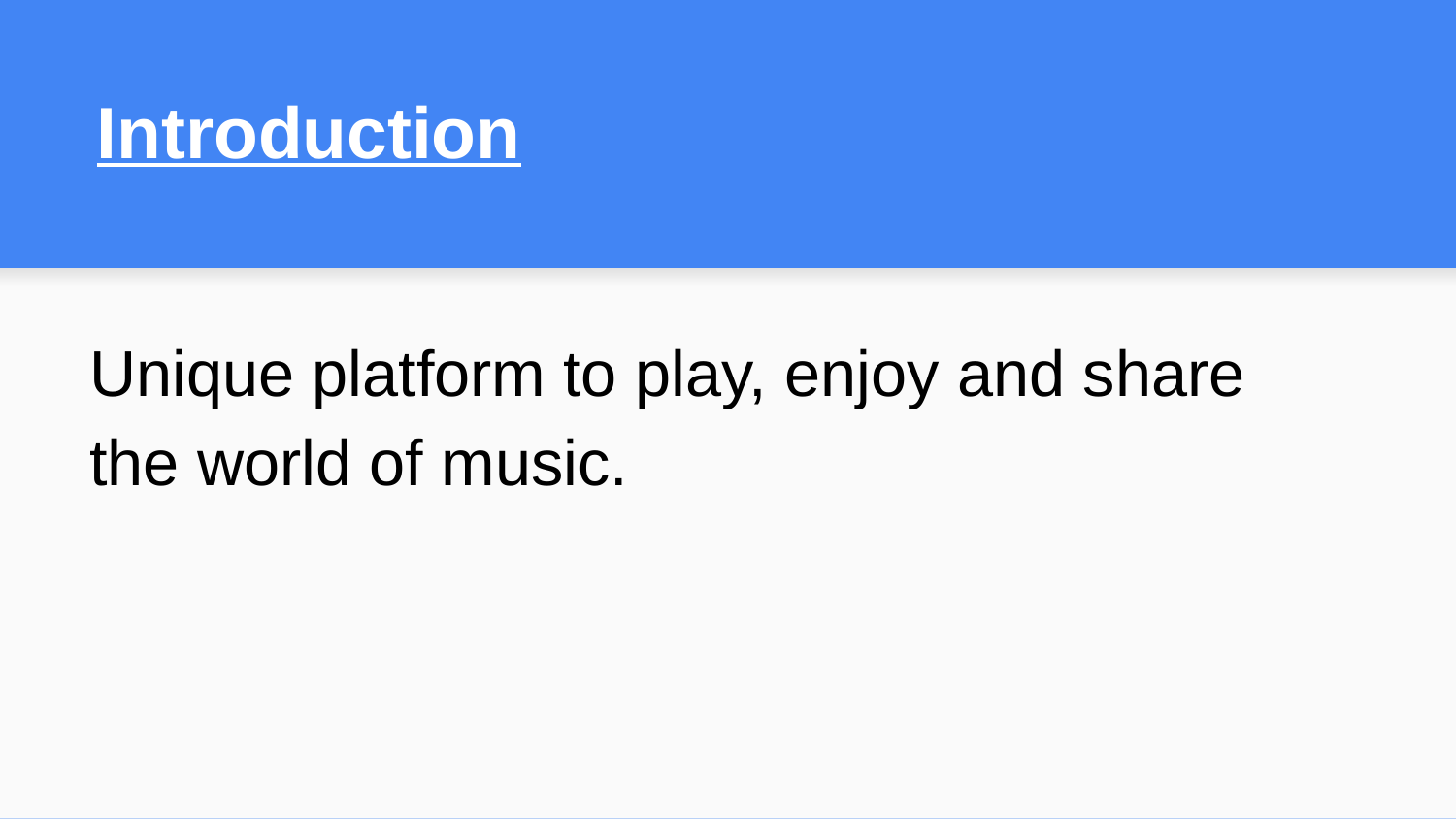

# Introduction
Unique platform to play, enjoy and share the world of music.